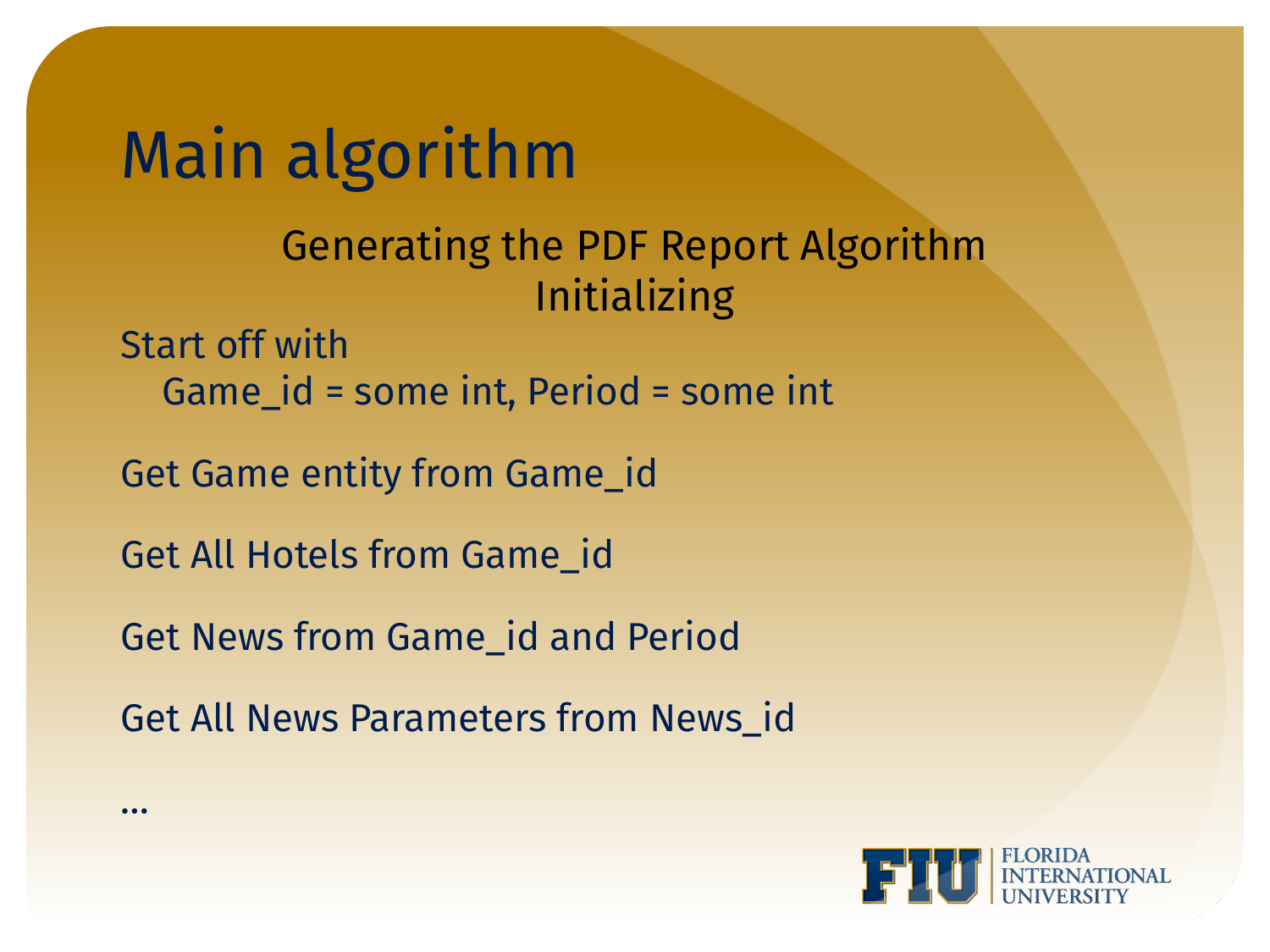

# Main algorithm
Generating the PDF Report Algorithm
Initializing
Start off with
Game_id = some int, Period = some int
Get Game entity from Game_id
Get All Hotels from Game_id
Get News from Game_id and Period
Get All News Parameters from News_id
…